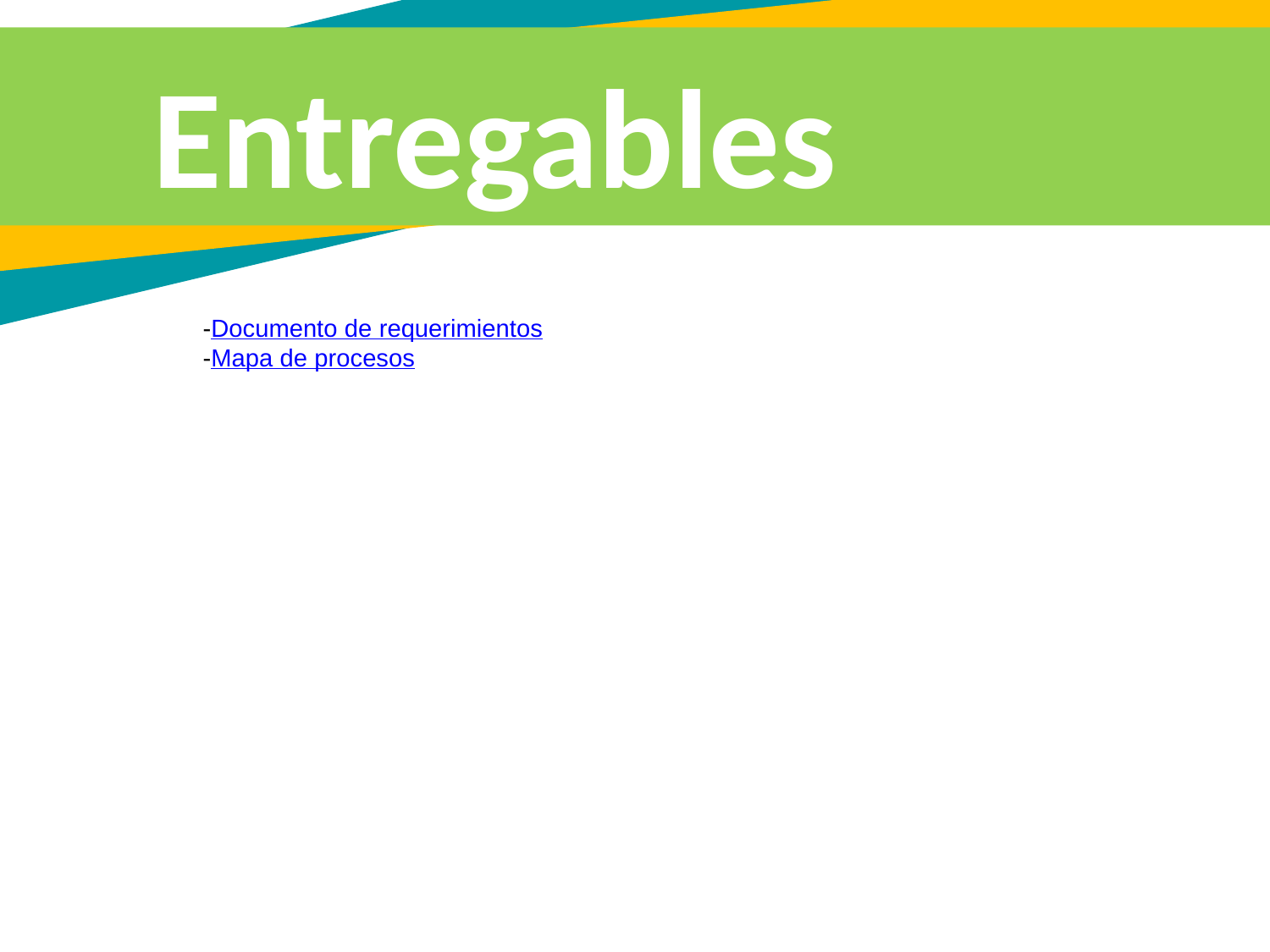

Entregables
-Documento de requerimientos
-Mapa de procesos